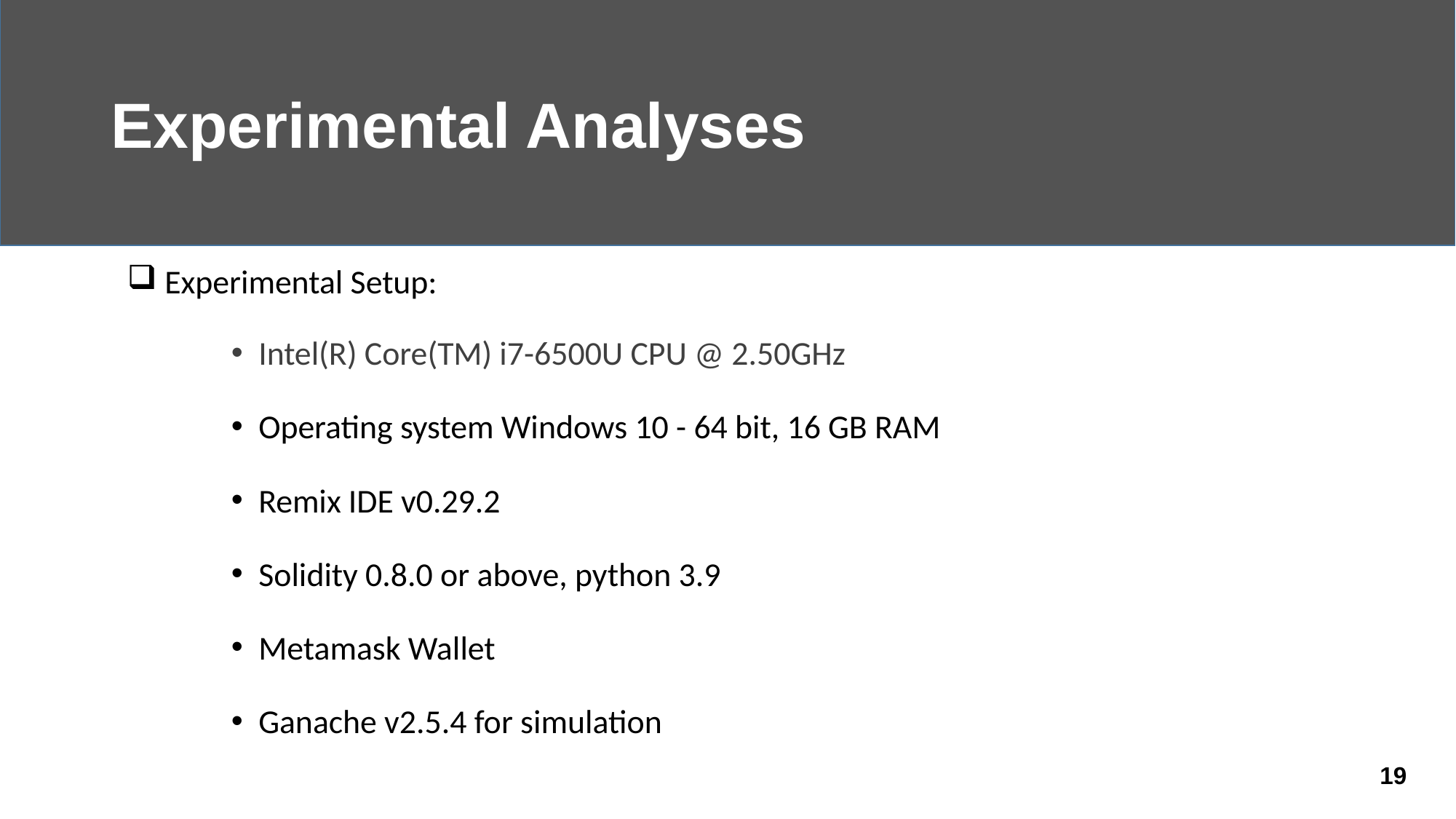

# Experimental Analyses
 Experimental Setup:
Intel(R) Core(TM) i7-6500U CPU @ 2.50GHz
Operating system Windows 10 - 64 bit, 16 GB RAM
Remix IDE v0.29.2
Solidity 0.8.0 or above, python 3.9
Metamask Wallet
Ganache v2.5.4 for simulation

19